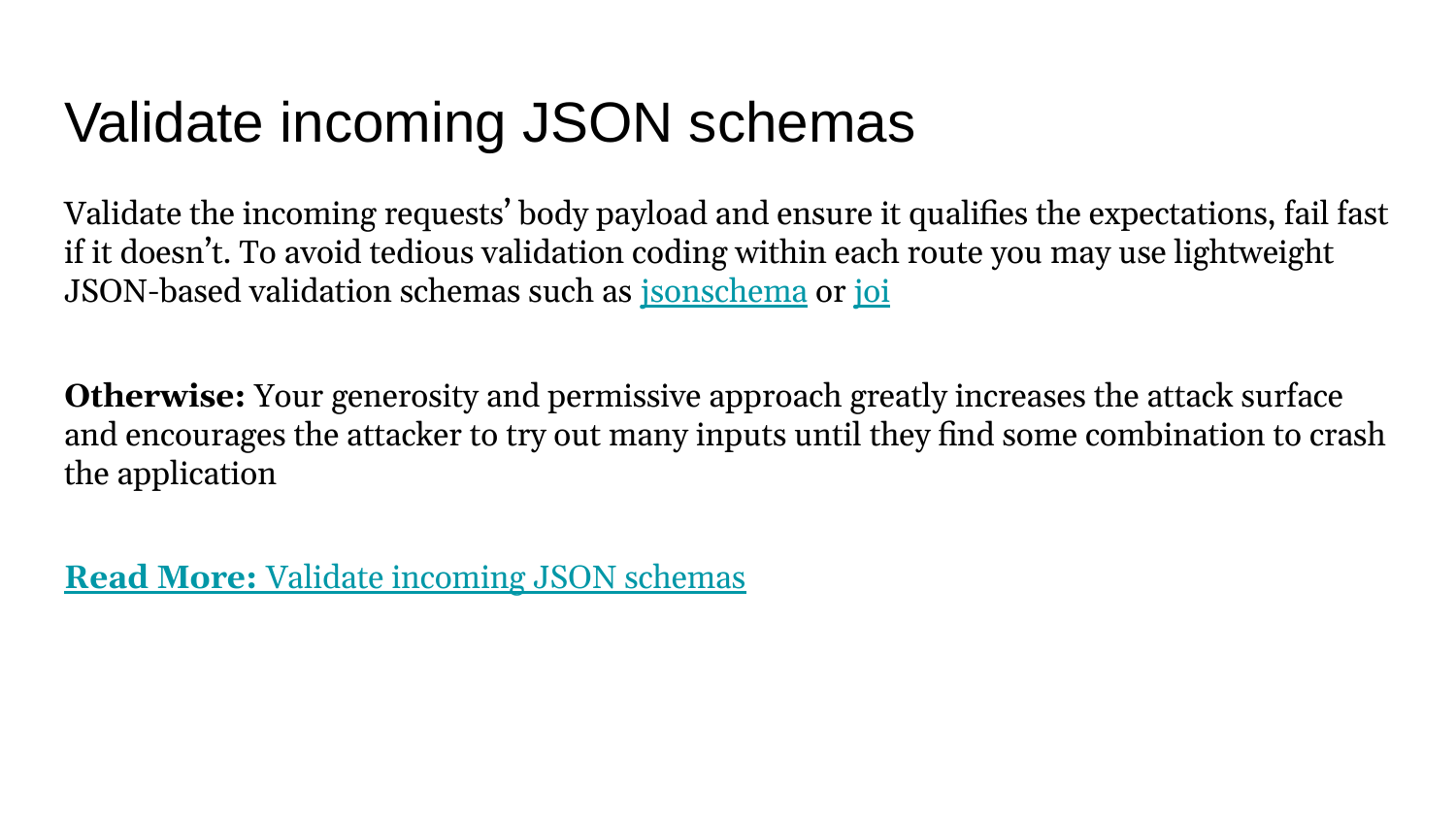

# Validate incoming JSON schemas
Validate the incoming requests’ body payload and ensure it qualifies the expectations, fail fast if it doesn’t. To avoid tedious validation coding within each route you may use lightweight JSON-based validation schemas such as jsonschema or joi
Otherwise: Your generosity and permissive approach greatly increases the attack surface and encourages the attacker to try out many inputs until they find some combination to crash the application
Read More: Validate incoming JSON schemas